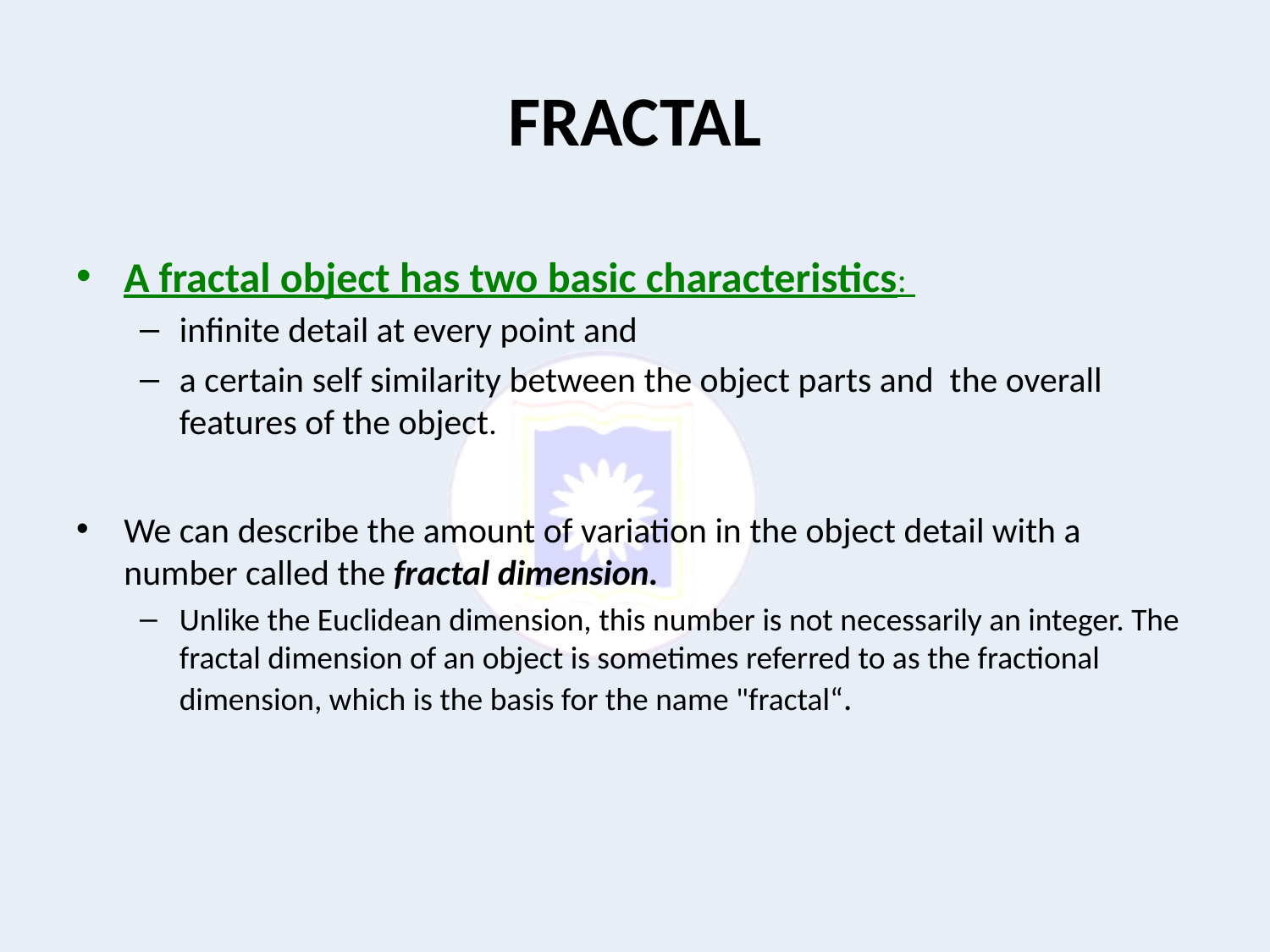

# FRACTAL
A fractal object has two basic characteristics:
infinite detail at every point and
a certain self similarity between the object parts and  the overall features of the object.

We can describe the amount of variation in the object detail with a number called the fractal dimension.
Unlike the Euclidean dimension, this number is not necessarily an integer. The fractal dimension of an object is sometimes referred to as the fractional dimension, which is the basis for the name "fractal“.